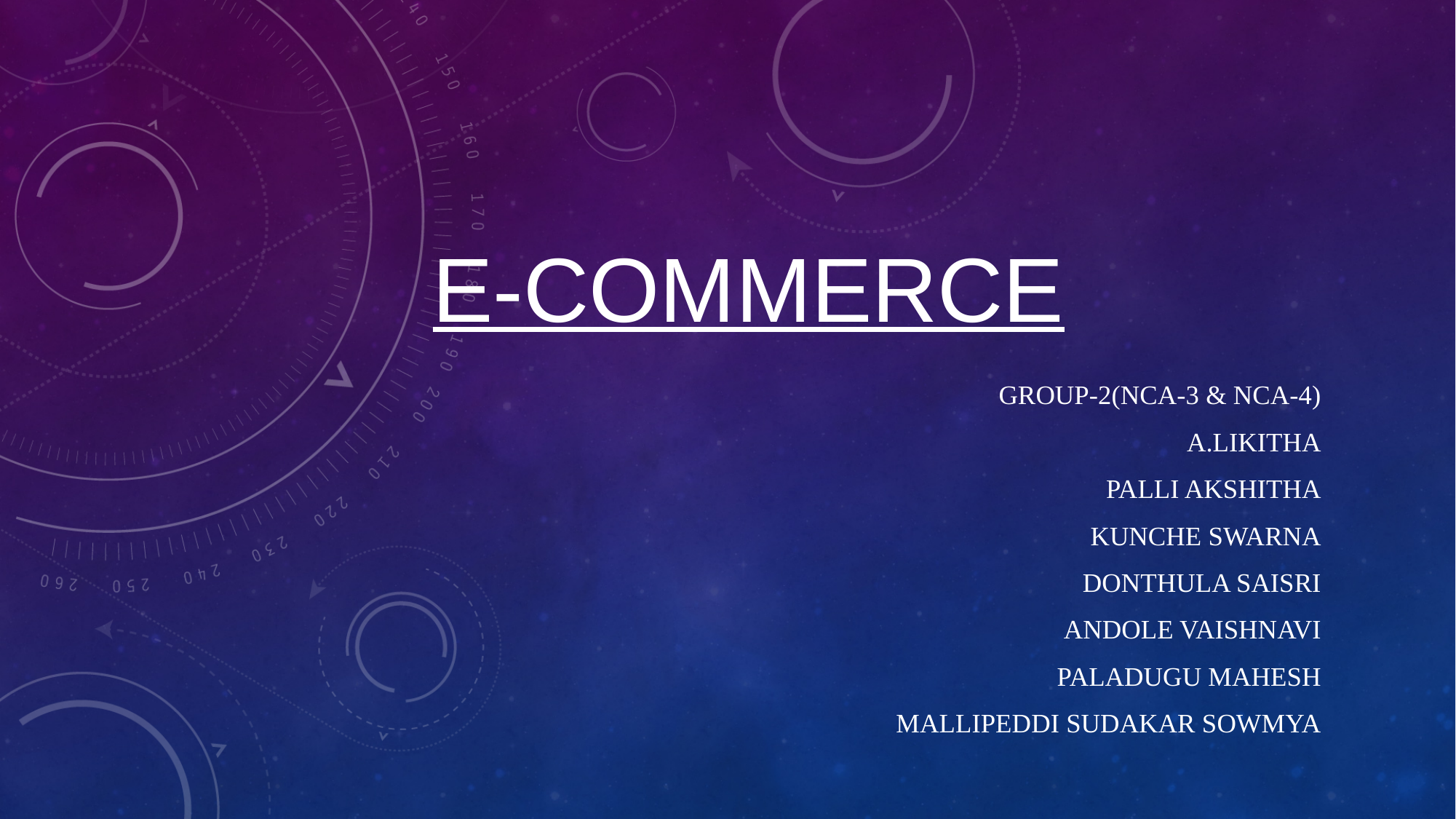

# E-commerce
Group-2(NCA-3 & NCA-4)
a.Likitha
Palli akshitha
Kunche swarna
Donthula saisri
Andole Vaishnavi
Paladugu Mahesh
Mallipeddi sudakar Sowmya